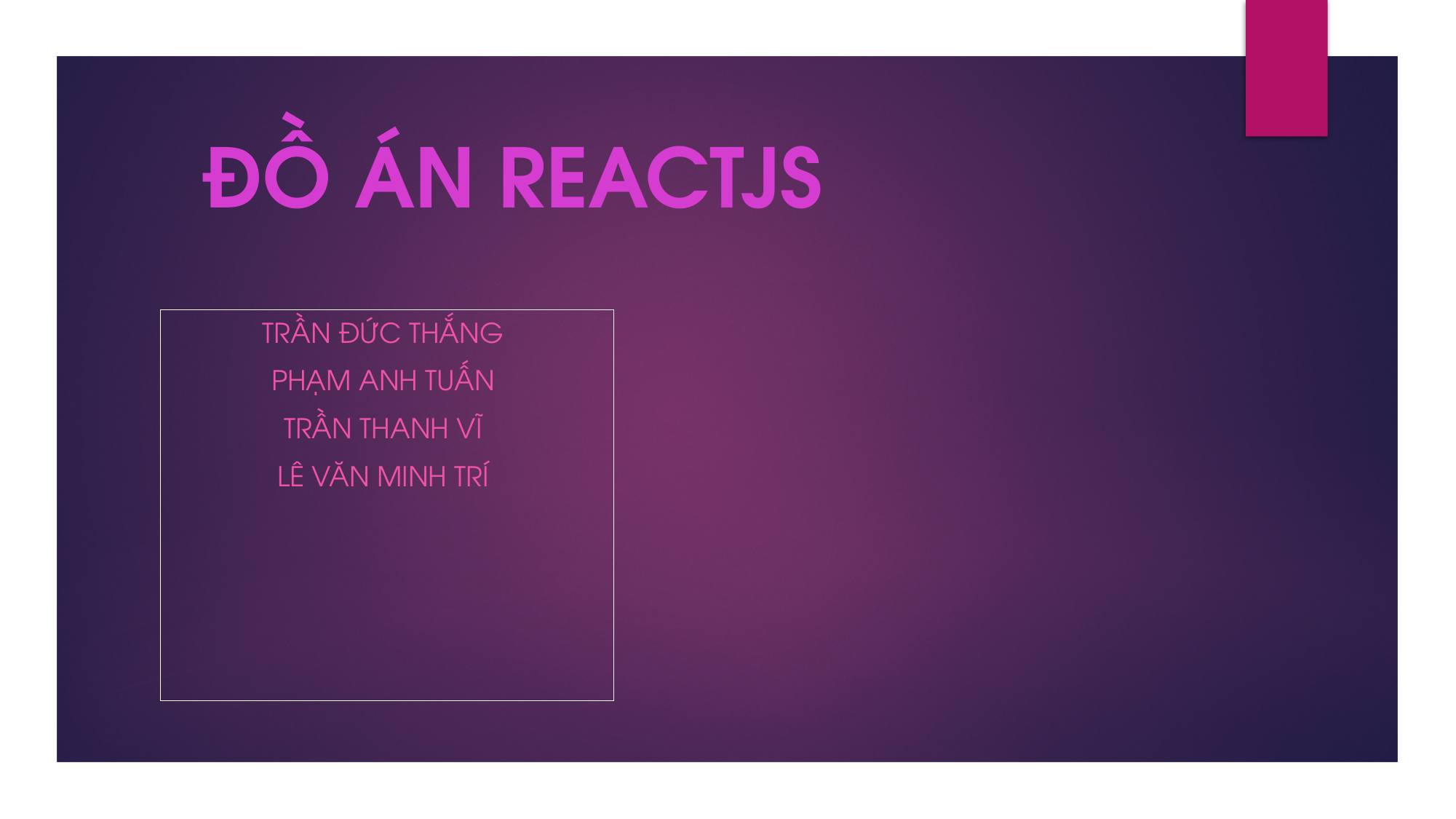

# ĐỒ ÁN REACTJS
TRẦN ĐỨC THẮNG
PHẠM ANH TUẤN
TRẦN THANH VĨ
LÊ VĂN MINH TRÍ